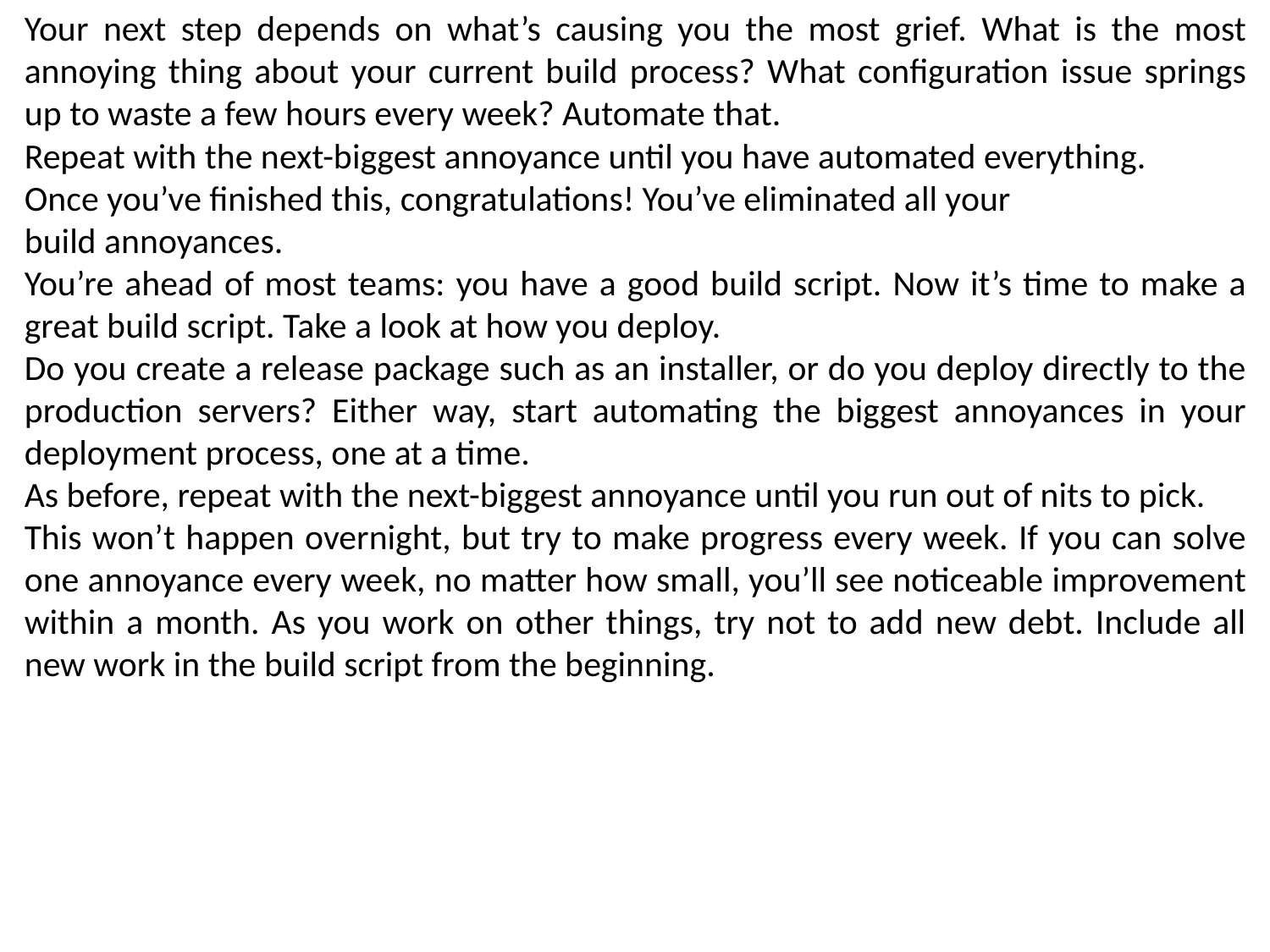

Your next step depends on what’s causing you the most grief. What is the most annoying thing about your current build process? What configuration issue springs up to waste a few hours every week? Automate that.
Repeat with the next-biggest annoyance until you have automated everything.
Once you’ve finished this, congratulations! You’ve eliminated all your
build annoyances.
You’re ahead of most teams: you have a good build script. Now it’s time to make a great build script. Take a look at how you deploy.
Do you create a release package such as an installer, or do you deploy directly to the production servers? Either way, start automating the biggest annoyances in your deployment process, one at a time.
As before, repeat with the next-biggest annoyance until you run out of nits to pick.
This won’t happen overnight, but try to make progress every week. If you can solve one annoyance every week, no matter how small, you’ll see noticeable improvement within a month. As you work on other things, try not to add new debt. Include all new work in the build script from the beginning.